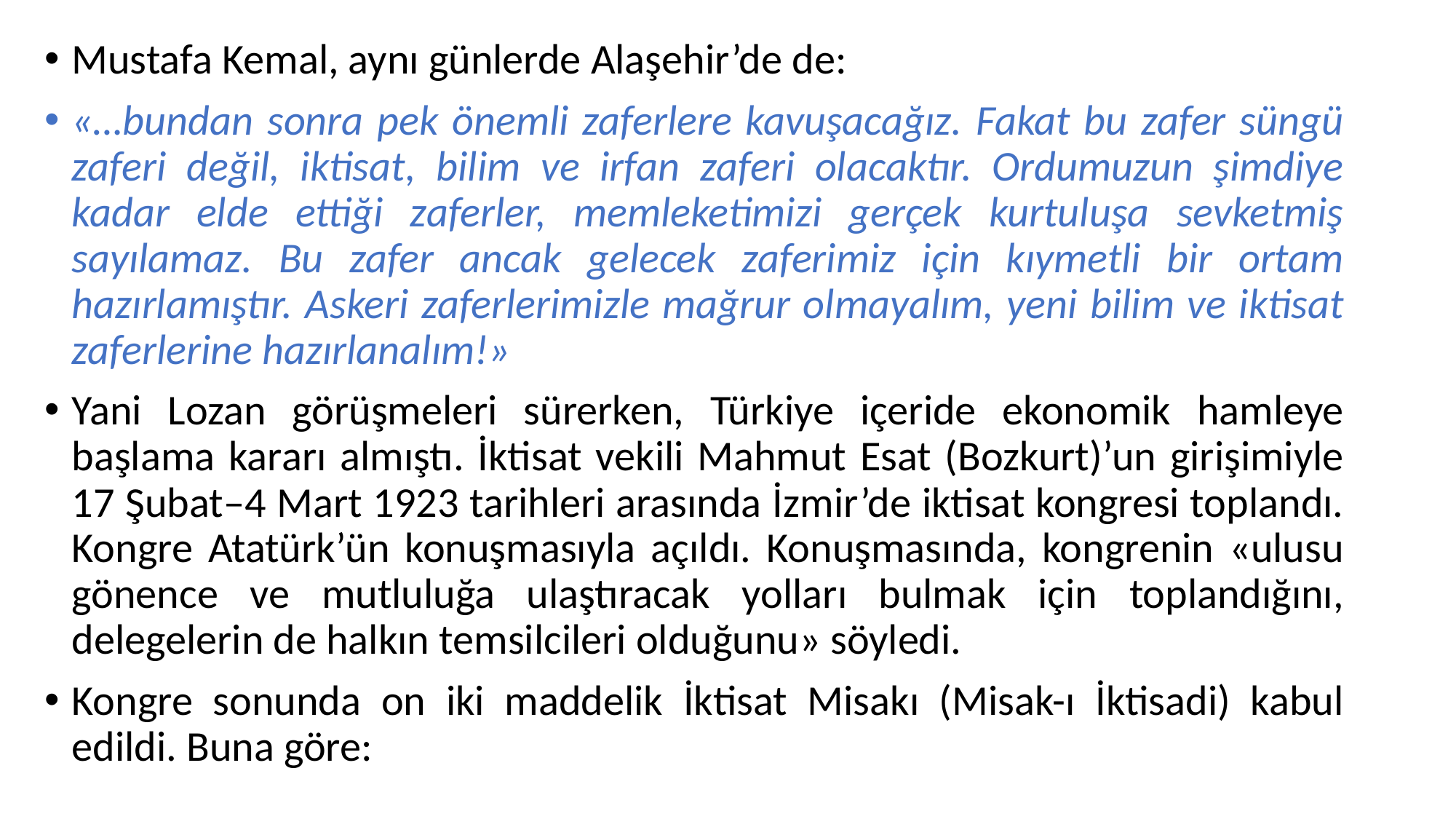

Mustafa Kemal, aynı günlerde Alaşehir’de de:
«…bundan sonra pek önemli zaferlere kavuşacağız. Fakat bu zafer süngü zaferi değil, iktisat, bilim ve irfan zaferi olacaktır. Ordumuzun şimdiye kadar elde ettiği zaferler, memleketimizi gerçek kurtuluşa sevketmiş sayılamaz. Bu zafer ancak gelecek zaferimiz için kıymetli bir ortam hazırlamıştır. Askeri zaferlerimizle mağrur olmayalım, yeni bilim ve iktisat zaferlerine hazırlanalım!»
Yani Lozan görüşmeleri sürerken, Türkiye içeride ekonomik hamleye başlama kararı almıştı. İktisat vekili Mahmut Esat (Bozkurt)’un girişimiyle 17 Şubat–4 Mart 1923 tarihleri arasında İzmir’de iktisat kongresi toplandı. Kongre Atatürk’ün konuşmasıyla açıldı. Konuşmasında, kongrenin «ulusu gönence ve mutluluğa ulaştıracak yolları bulmak için toplandığını, delegelerin de halkın temsilcileri olduğunu» söyledi.
Kongre sonunda on iki maddelik İktisat Misakı (Misak-ı İktisadi) kabul edildi. Buna göre: